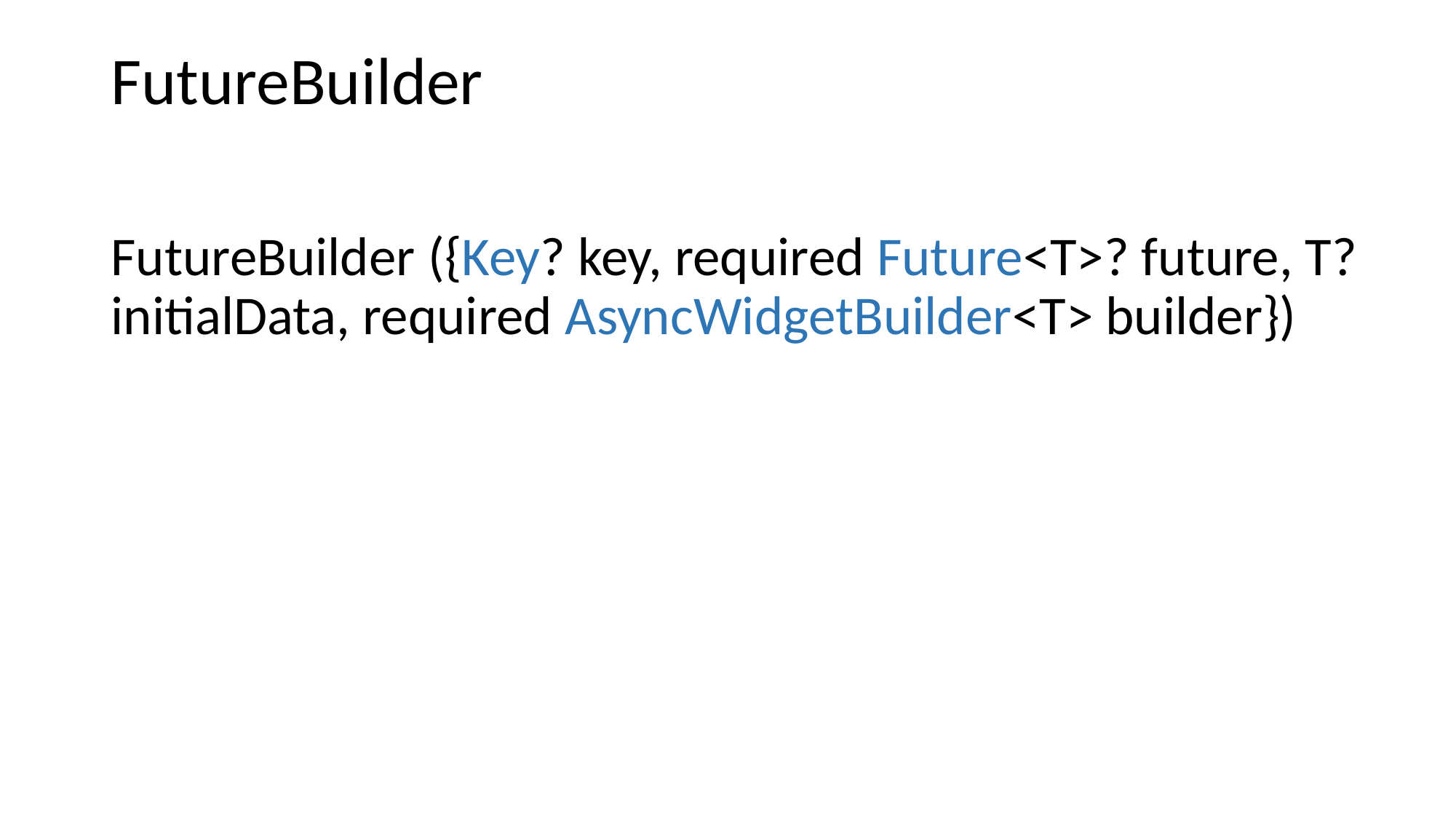

# FutureBuilder
FutureBuilder ({Key? key, required Future<T>? future, T? initialData, required AsyncWidgetBuilder<T> builder})